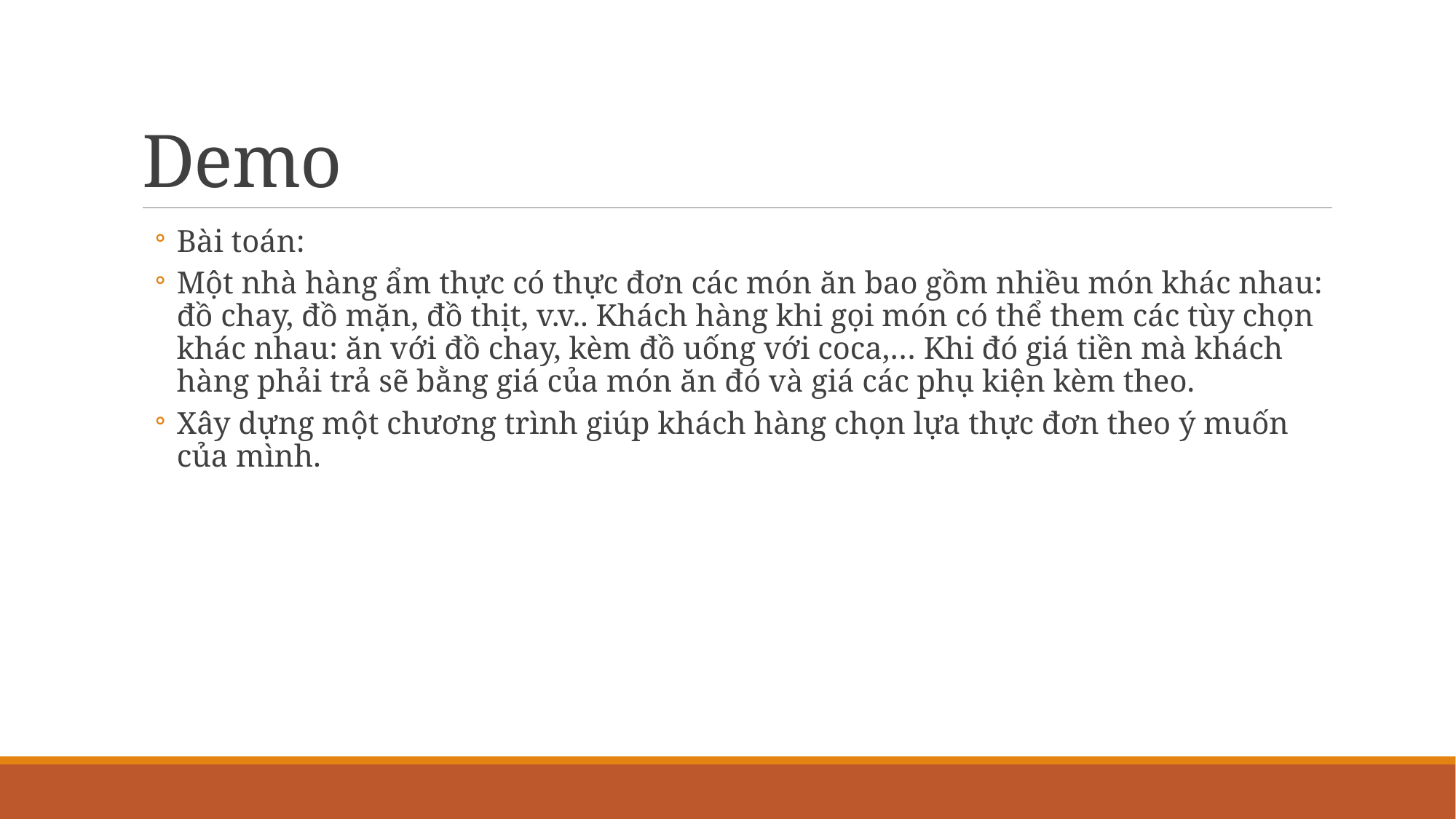

# Demo
Bài toán:
Một nhà hàng ẩm thực có thực đơn các món ăn bao gồm nhiều món khác nhau: đồ chay, đồ mặn, đồ thịt, v.v.. Khách hàng khi gọi món có thể them các tùy chọn khác nhau: ăn với đồ chay, kèm đồ uống với coca,… Khi đó giá tiền mà khách hàng phải trả sẽ bằng giá của món ăn đó và giá các phụ kiện kèm theo.
Xây dựng một chương trình giúp khách hàng chọn lựa thực đơn theo ý muốn của mình.